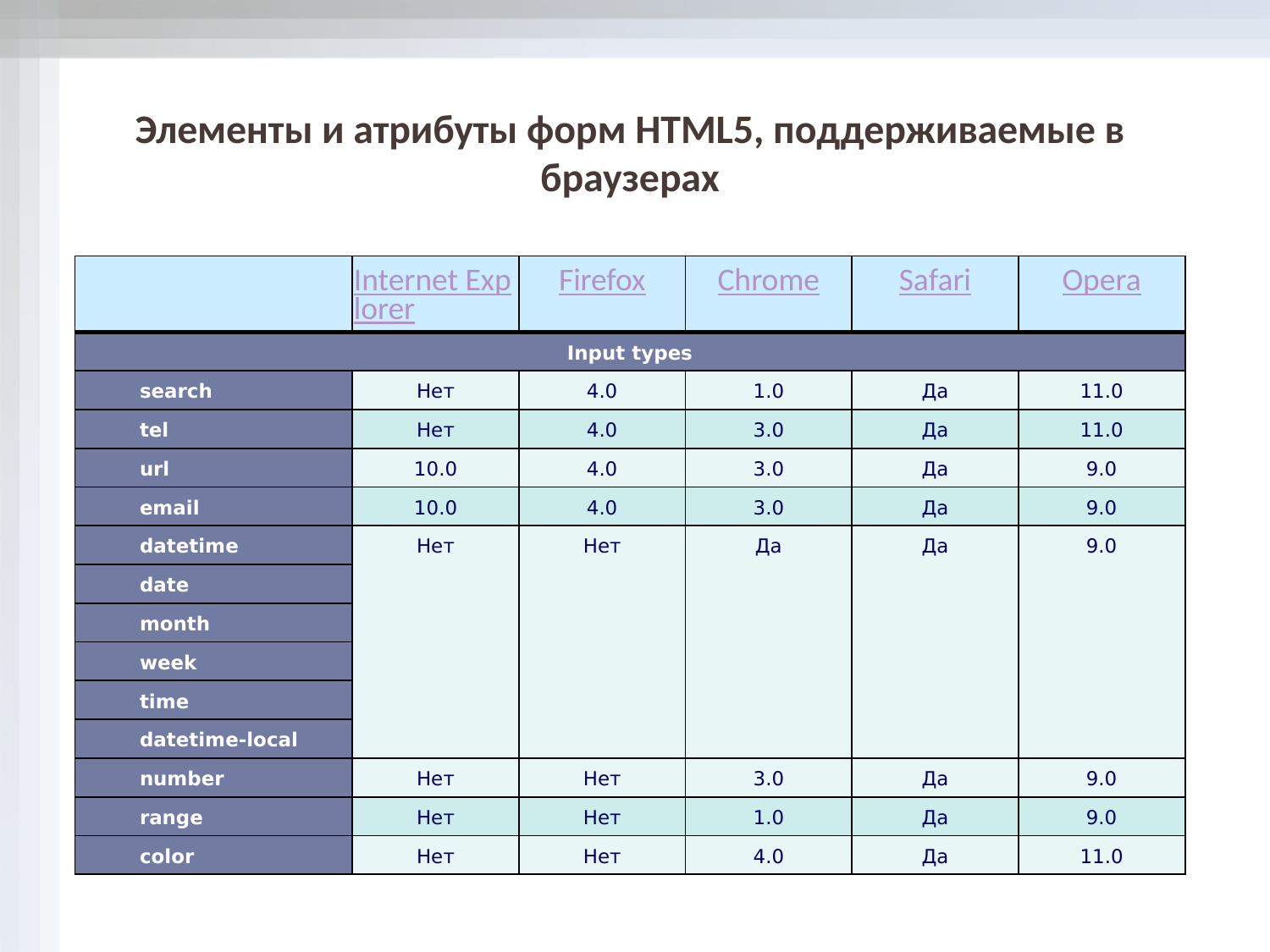

Элементы и атрибуты форм HTML5, поддерживаемые в браузерах
|  | Internet Explorer | Firefox | Chrome | Safari | Opera |
| --- | --- | --- | --- | --- | --- |
| Input types |  |  |  |  |  |
| search | Нет | 4.0 | 1.0 | Да | 11.0 |
| tel | Нет | 4.0 | 3.0 | Да | 11.0 |
| url | 10.0 | 4.0 | 3.0 | Да | 9.0 |
| email | 10.0 | 4.0 | 3.0 | Да | 9.0 |
| datetime | Нет | Нет | Да | Да | 9.0 |
| date |  |  |  |  |  |
| month |  |  |  |  |  |
| week |  |  |  |  |  |
| time |  |  |  |  |  |
| datetime-local |  |  |  |  |  |
| number | Нет | Нет | 3.0 | Да | 9.0 |
| range | Нет | Нет | 1.0 | Да | 9.0 |
| color | Нет | Нет | 4.0 | Да | 11.0 |